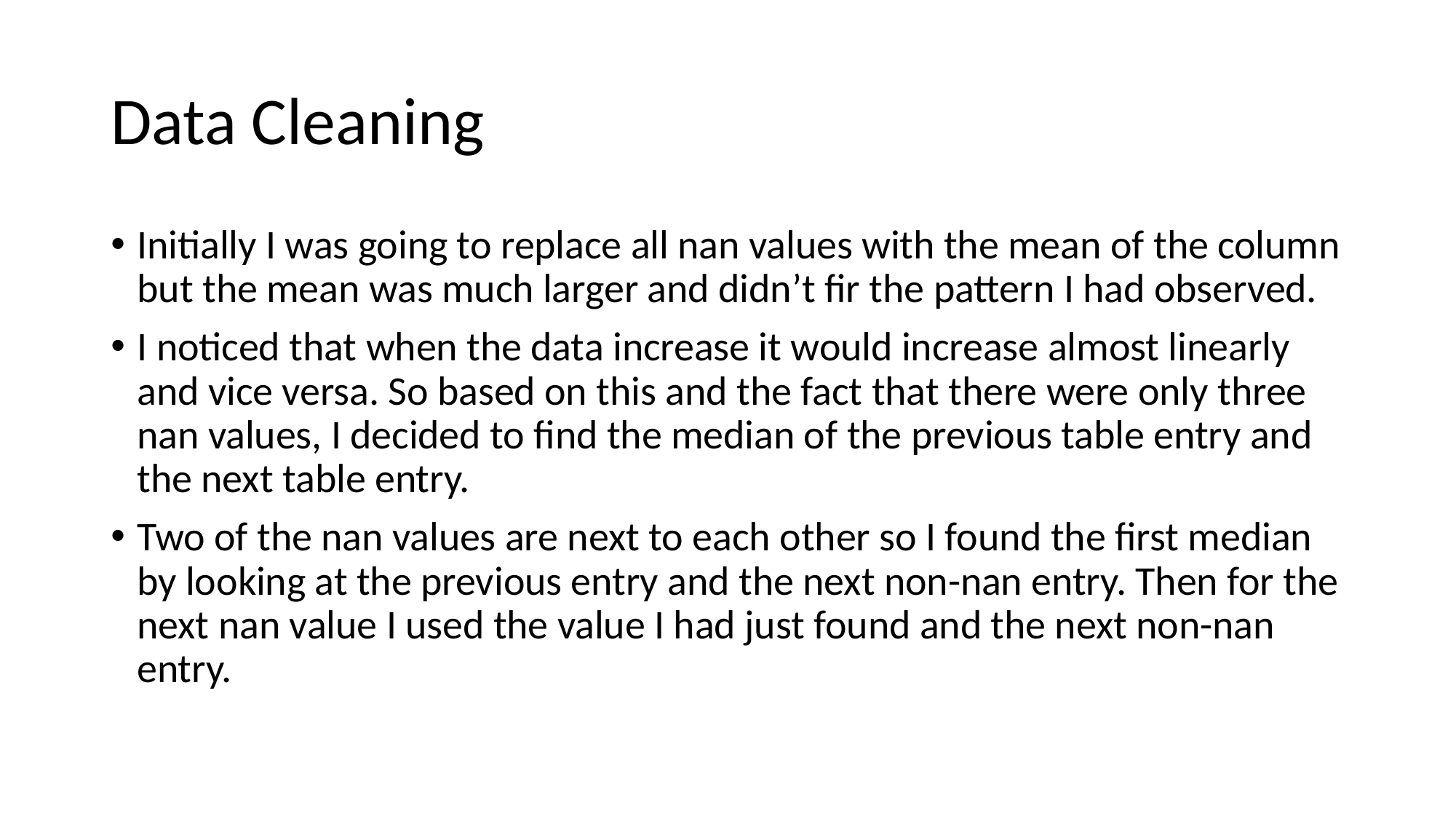

# Data Cleaning
Initially I was going to replace all nan values with the mean of the column but the mean was much larger and didn’t fir the pattern I had observed.
I noticed that when the data increase it would increase almost linearly and vice versa. So based on this and the fact that there were only three nan values, I decided to find the median of the previous table entry and the next table entry.
Two of the nan values are next to each other so I found the first median by looking at the previous entry and the next non-nan entry. Then for the next nan value I used the value I had just found and the next non-nan entry.